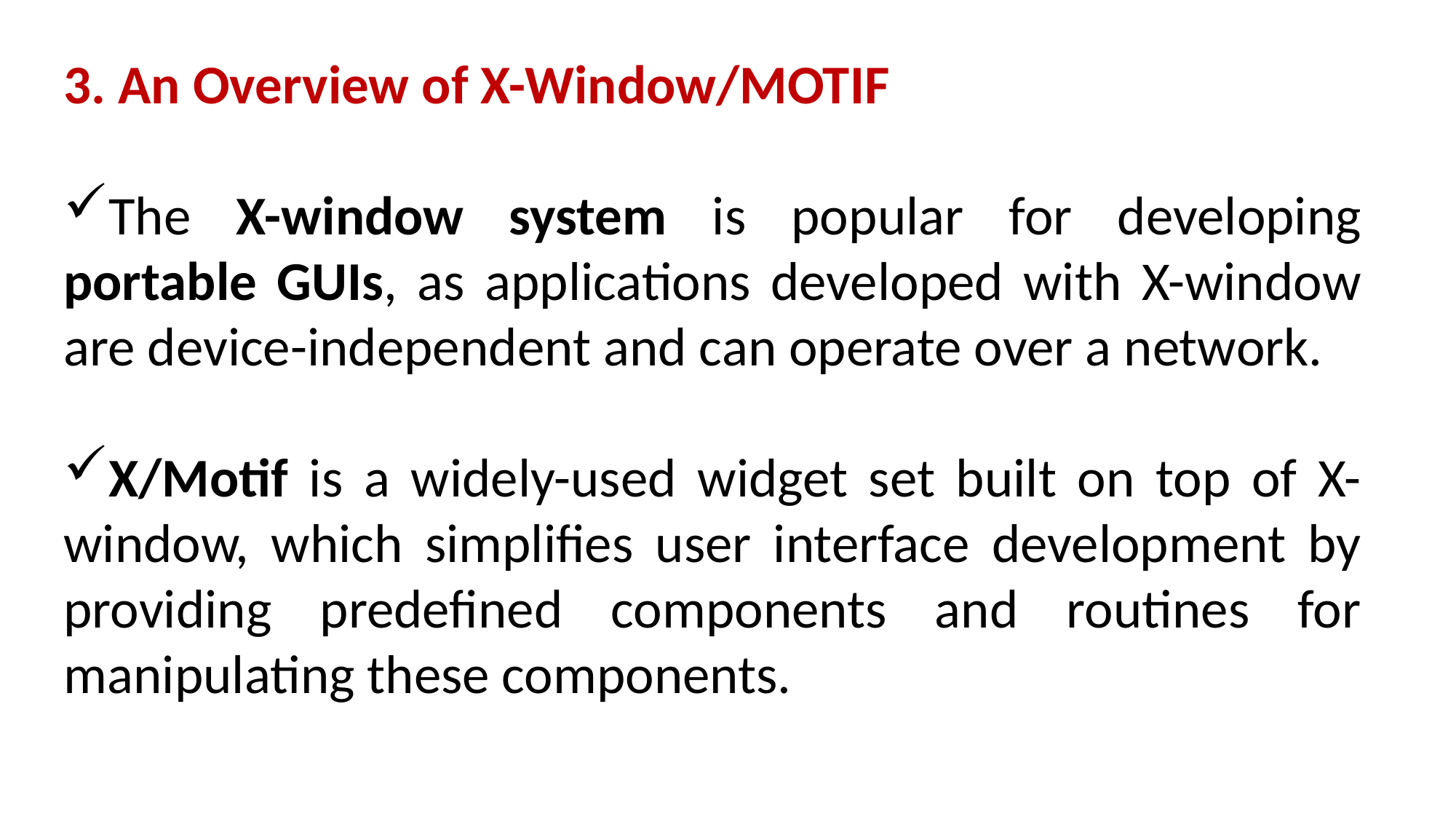

3. An Overview of X-Window/MOTIF

The X-window system is popular for developing portable GUIs, as applications developed with X-window are device-independent and can operate over a network.

X/Motif is a widely-used widget set built on top of X-window, which simplifies user interface development by providing predefined components and routines for manipulating these components.